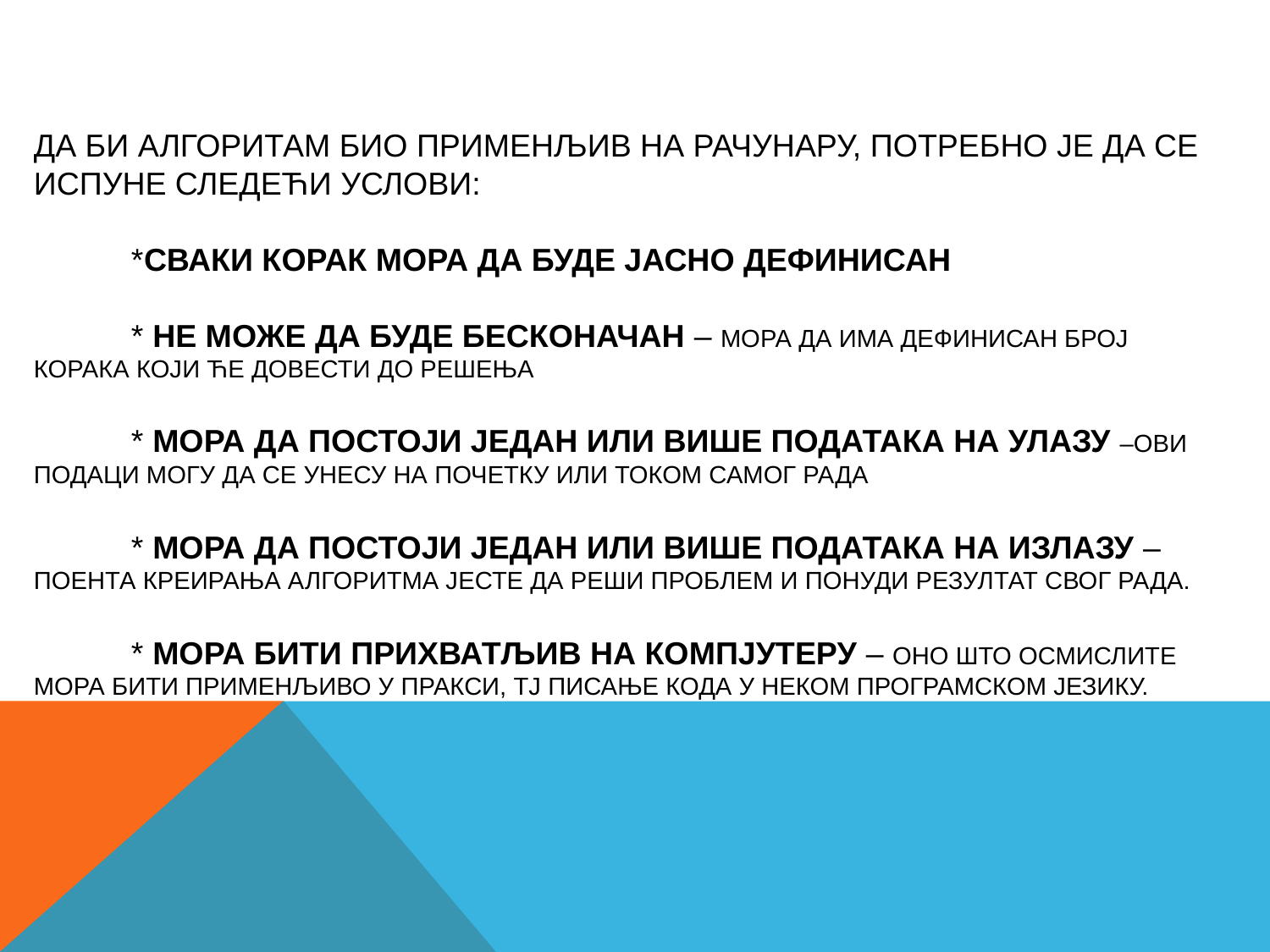

# Да би алгоритам био применљив на рачунару, потребно је да се испуне следећи услови: *СВаки корак мора да буде јасно дефинисан * не може да буде бесконачан – мора да има дефинисан број корака који ће довести до решења * мора да постоји један или више података на улазу –ови подаци могу да се унесу на почетку или током самог рада * мора да постоји један или више података на излазу – поента креирања алгоритма јесте да реши проблем и понуди резултат свог рада. * мора бити прихватљив на компјутеру – оно што осмислите мора бити применљиво у пракси, тј писање кода у неком програмском језику.